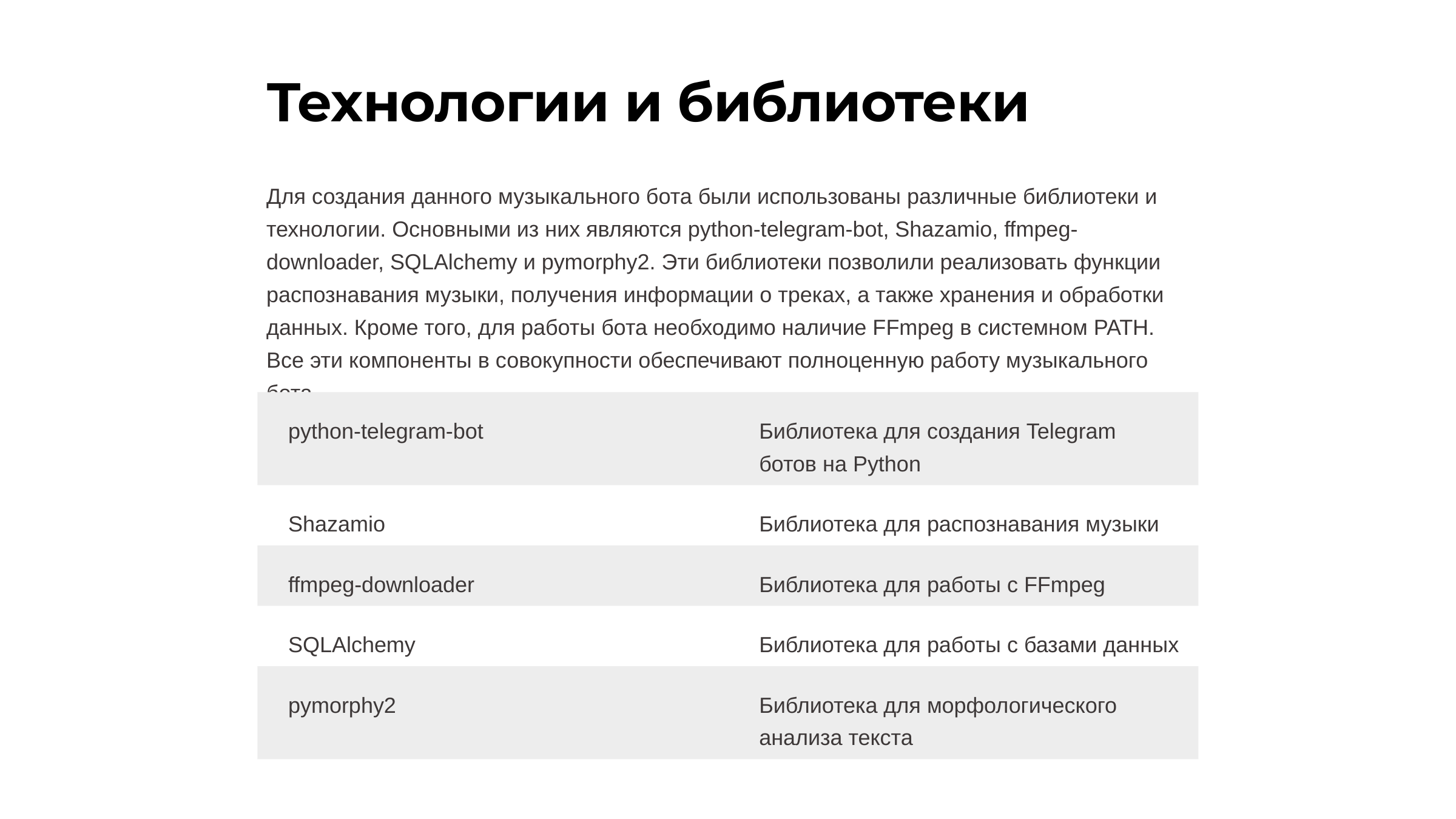

Технологии и библиотеки
Для создания данного музыкального бота были использованы различные библиотеки и технологии. Основными из них являются python-telegram-bot, Shazamio, ffmpeg-downloader, SQLAlchemy и pymorphy2. Эти библиотеки позволили реализовать функции распознавания музыки, получения информации о треках, а также хранения и обработки данных. Кроме того, для работы бота необходимо наличие FFmpeg в системном PATH. Все эти компоненты в совокупности обеспечивают полноценную работу музыкального бота.

python-telegram-bot
Библиотека для создания Telegram ботов на Python
Shazamio
Библиотека для распознавания музыки

ffmpeg-downloader
Библиотека для работы с FFmpeg
SQLAlchemy
Библиотека для работы с базами данных

pymorphy2
Библиотека для морфологического анализа текста